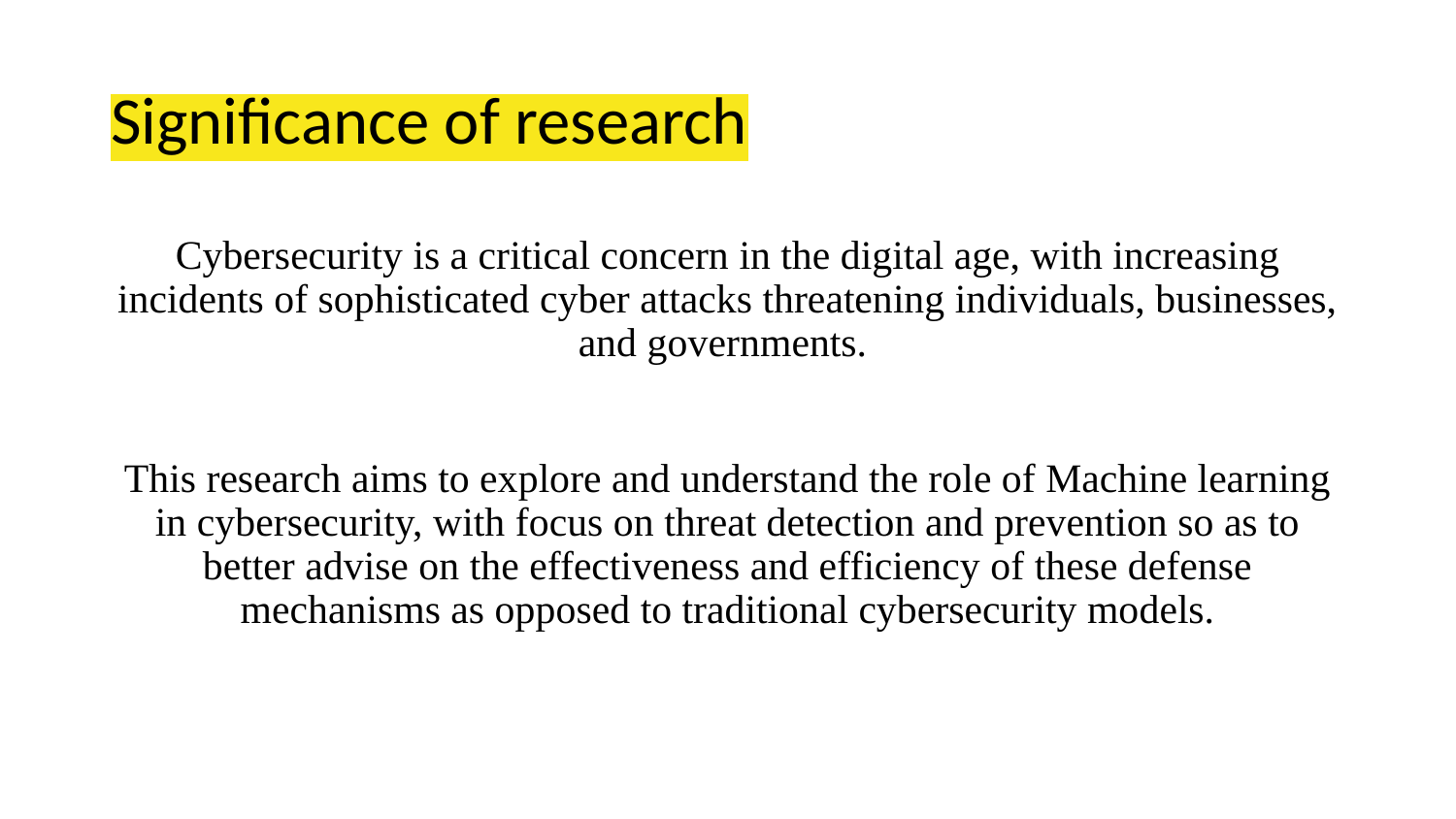

# Significance of research
Cybersecurity is a critical concern in the digital age, with increasing incidents of sophisticated cyber attacks threatening individuals, businesses, and governments.

This research aims to explore and understand the role of Machine learning in cybersecurity, with focus on threat detection and prevention so as to better advise on the effectiveness and efficiency of these defense mechanisms as opposed to traditional cybersecurity models.